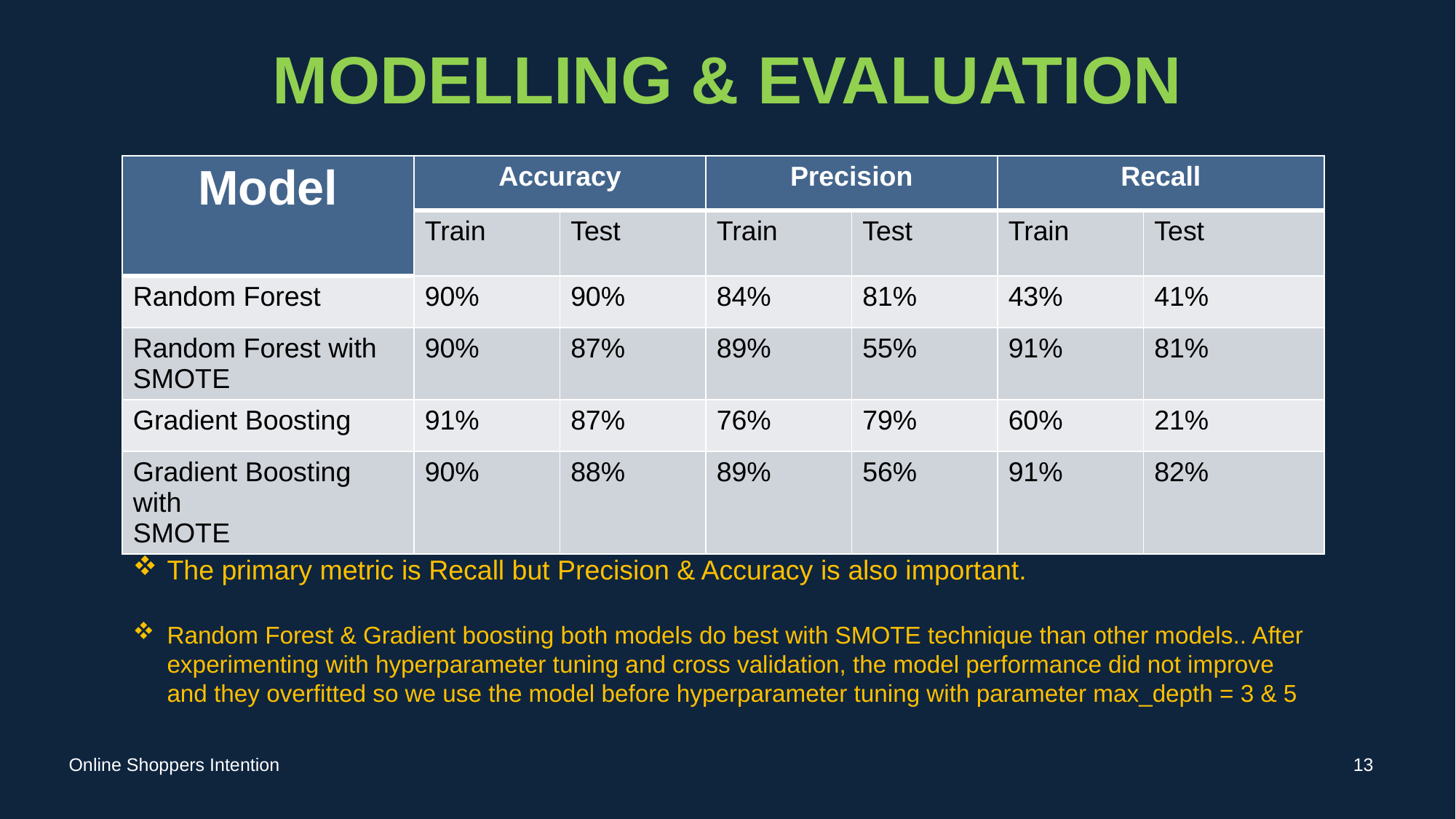

# MODELLING & EVALUATION
| Model | Accuracy |  | Precision |  | Recall |  |
| --- | --- | --- | --- | --- | --- | --- |
|  | Train | Test | Train | Test | Train | Test |
| Random Forest | 90% | 90% | 84% | 81% | 43% | 41% |
| Random Forest with SMOTE | 90% | 87% | 89% | 55% | 91% | 81% |
| Gradient Boosting | 91% | 87% | 76% | 79% | 60% | 21% |
| Gradient Boosting with SMOTE | 90% | 88% | 89% | 56% | 91% | 82% |
The primary metric is Recall but Precision & Accuracy is also important.
Random Forest & Gradient boosting both models do best with SMOTE technique than other models.. After experimenting with hyperparameter tuning and cross validation, the model performance did not improve and they overfitted so we use the model before hyperparameter tuning with parameter max_depth = 3 & 5
13
Online Shoppers Intention